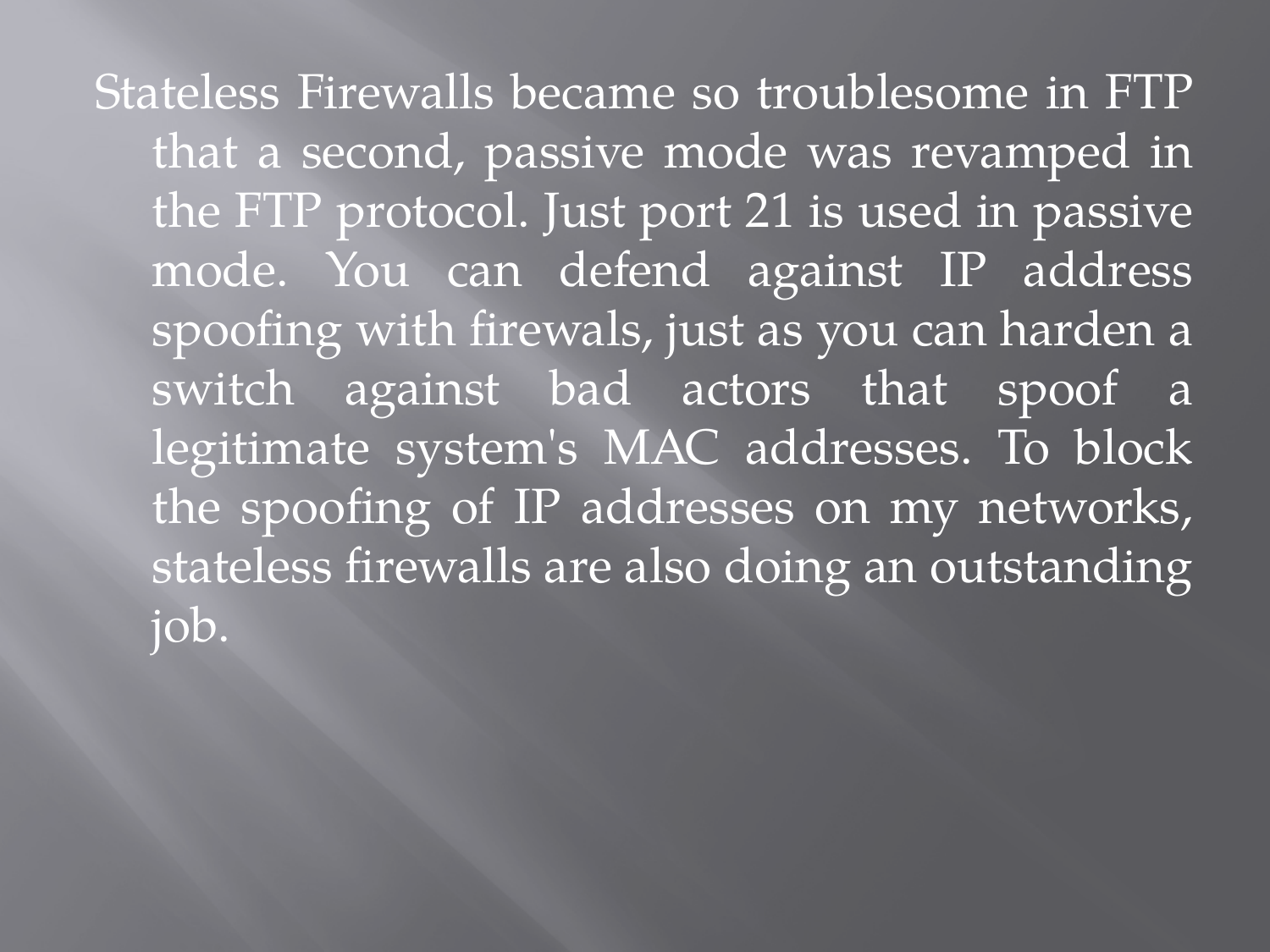

Stateless Firewalls became so troublesome in FTP that a second, passive mode was revamped in the FTP protocol. Just port 21 is used in passive mode. You can defend against IP address spoofing with firewals, just as you can harden a switch against bad actors that spoof a legitimate system's MAC addresses. To block the spoofing of IP addresses on my networks, stateless firewalls are also doing an outstanding job.